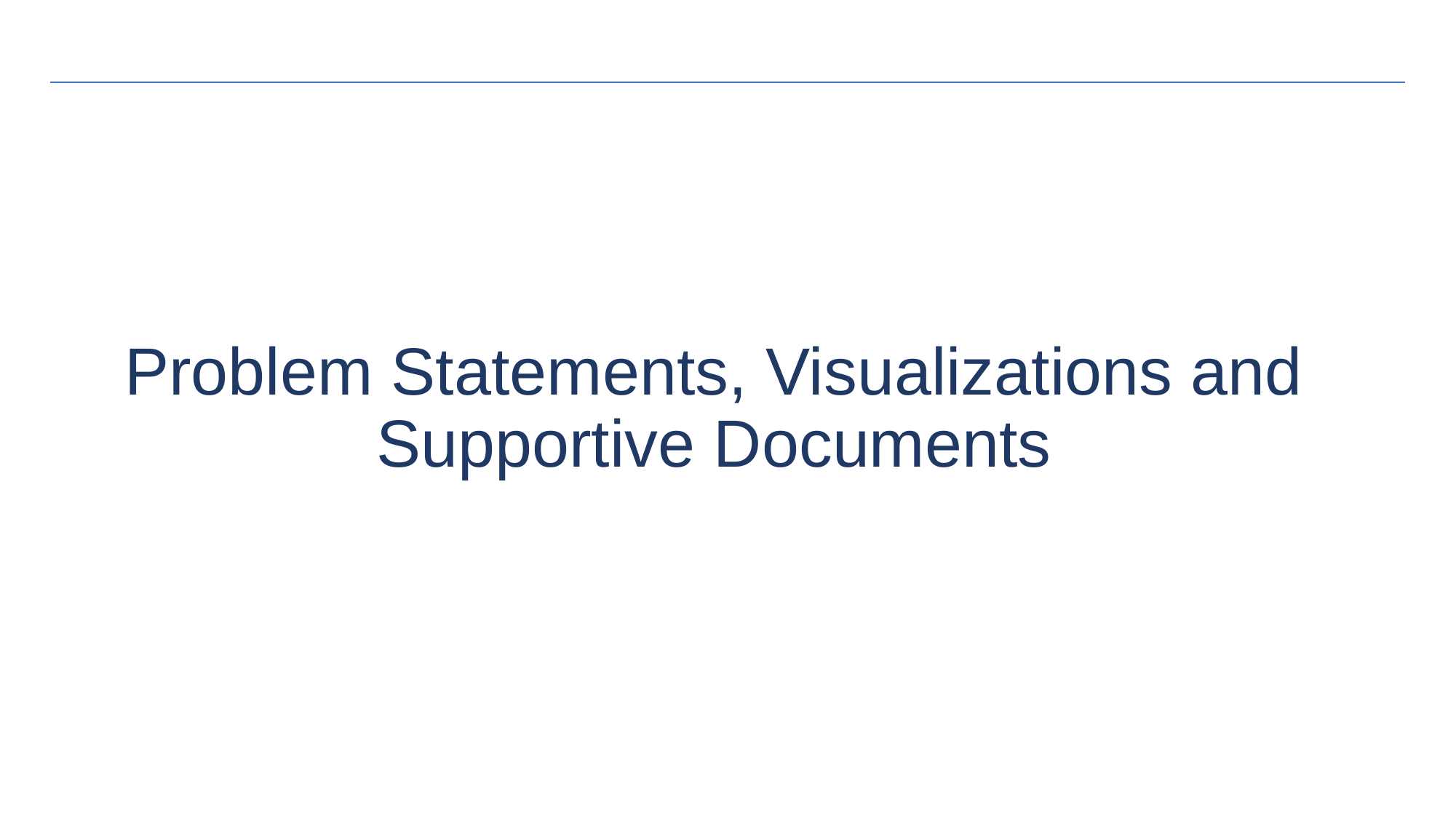

# Problem Statements, Visualizations and Supportive Documents